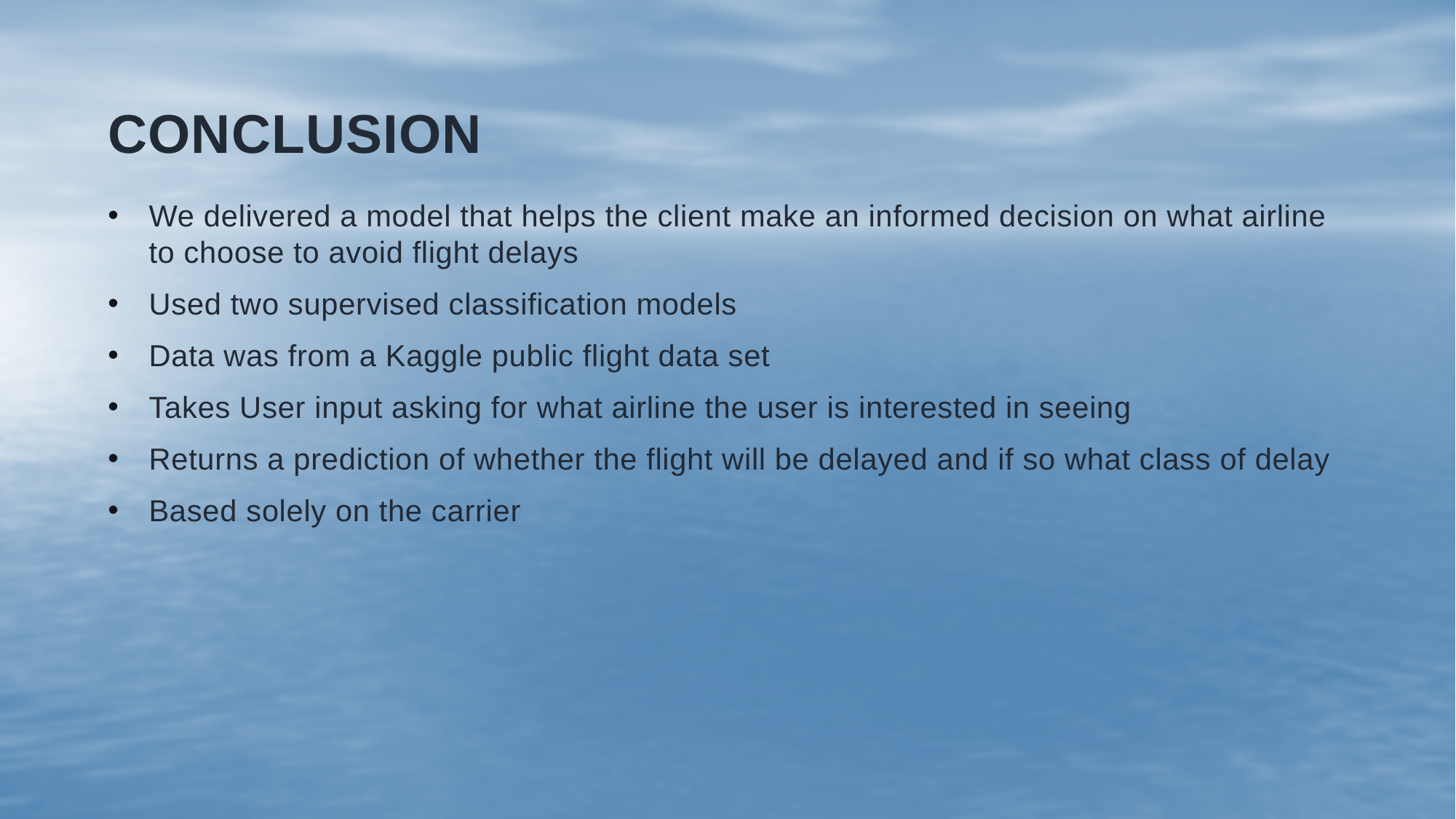

# conclusion
We delivered a model that helps the client make an informed decision on what airline to choose to avoid flight delays
Used two supervised classification models
Data was from a Kaggle public flight data set
Takes User input asking for what airline the user is interested in seeing
Returns a prediction of whether the flight will be delayed and if so what class of delay
Based solely on the carrier